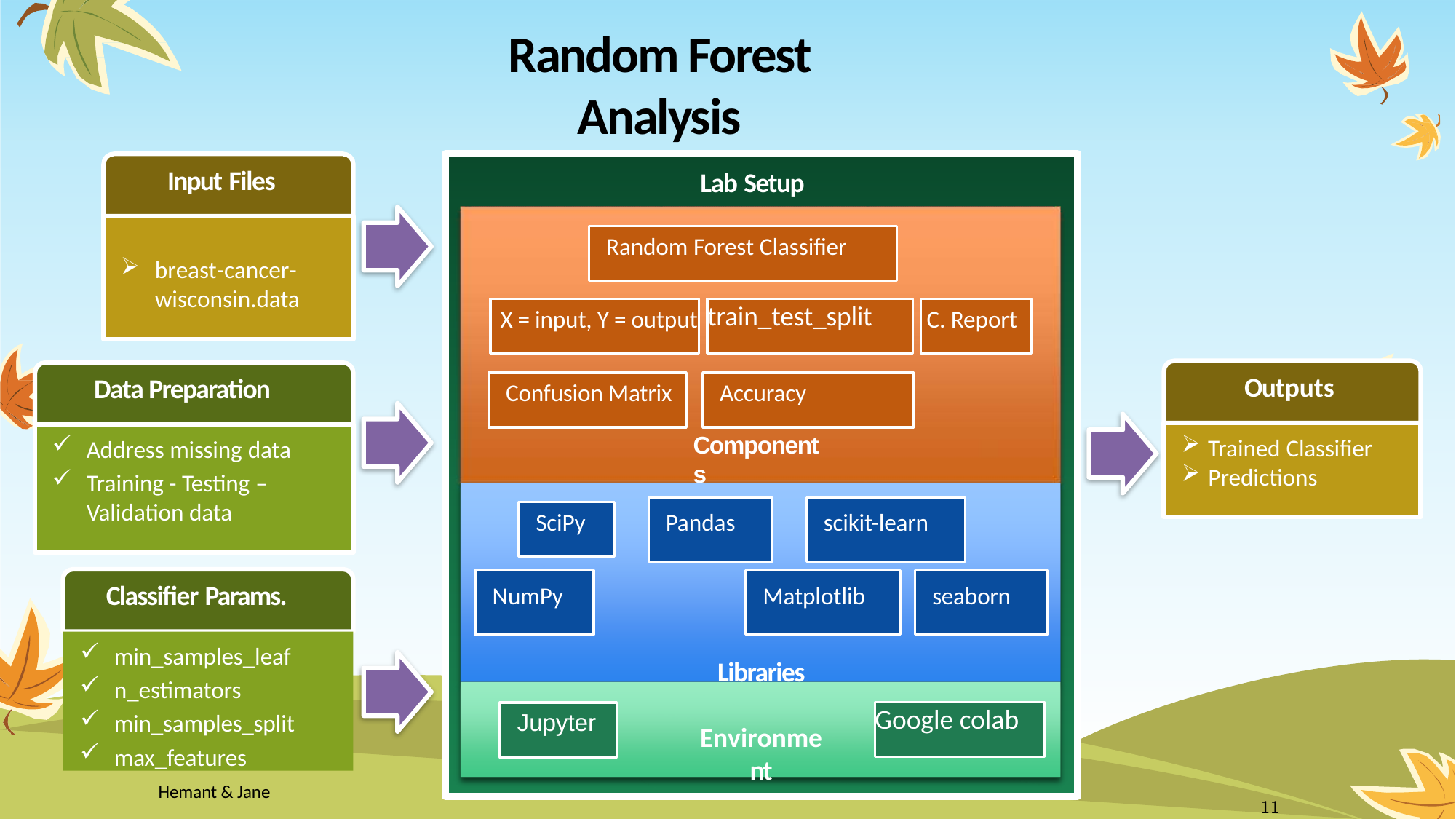

# Random Forest Analysis

Input Files
Lab Setup

Random Forest Classifier
breast-cancer-
wisconsin.data

train_test_split

C. Report
X = input, Y = output

Outputs
Data Preparation

Confusion Matrix
Accuracy

Components
Trained Classifier
Address missing data
Predictions
Training - Testing –

Validation data

Pandas
scikit-learn

SciPy

NumPy
Matplotlib
seaborn
Classifier Params.

Libraries

Environment
min_samples_leaf
n_estimators
min_samples_split
max_features

Google colab

Jupyter
Hemant & Jane
11